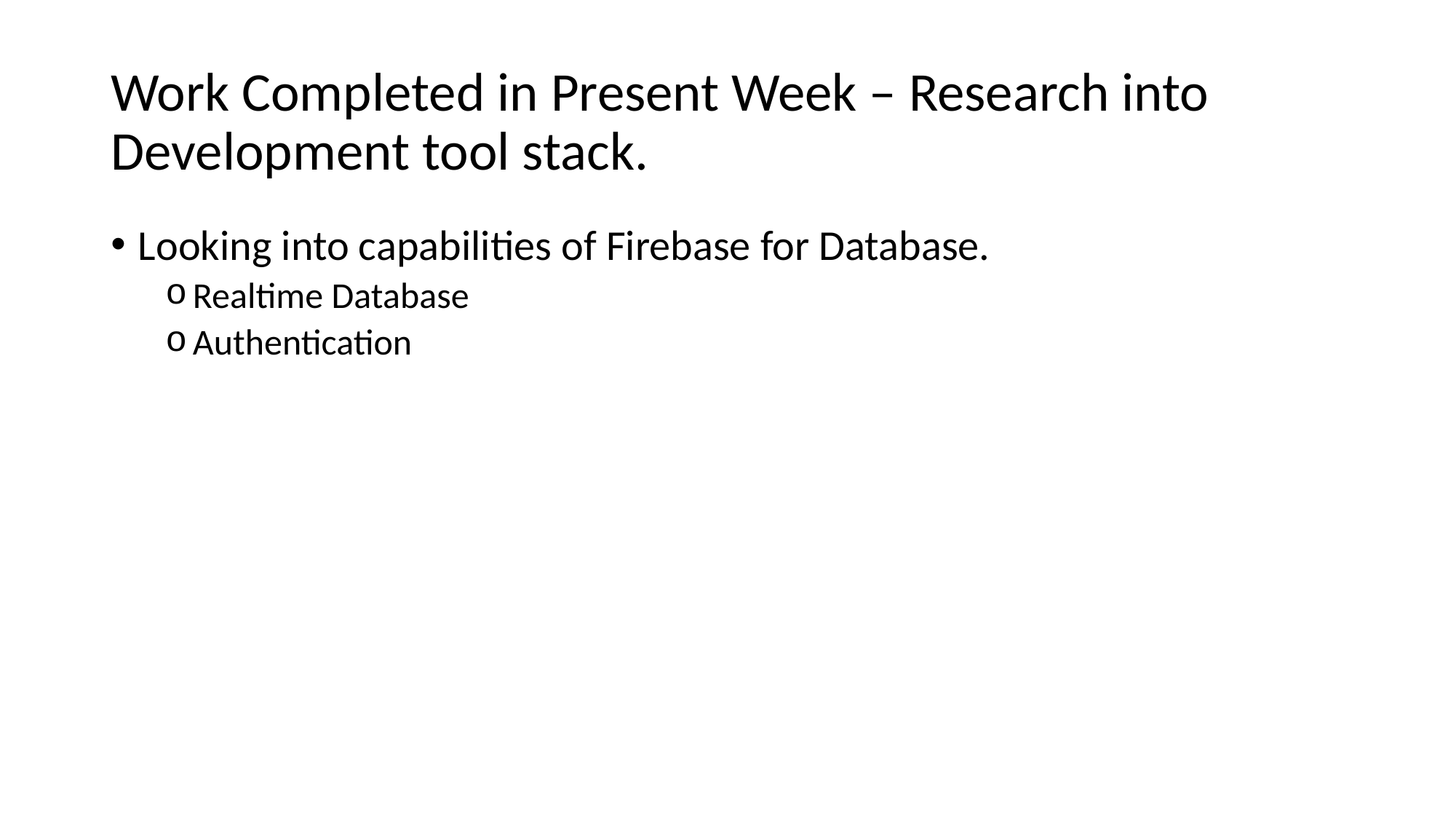

# Work Completed in Present Week – Research into Development tool stack.
Looking into capabilities of Firebase for Database.
Realtime Database
Authentication